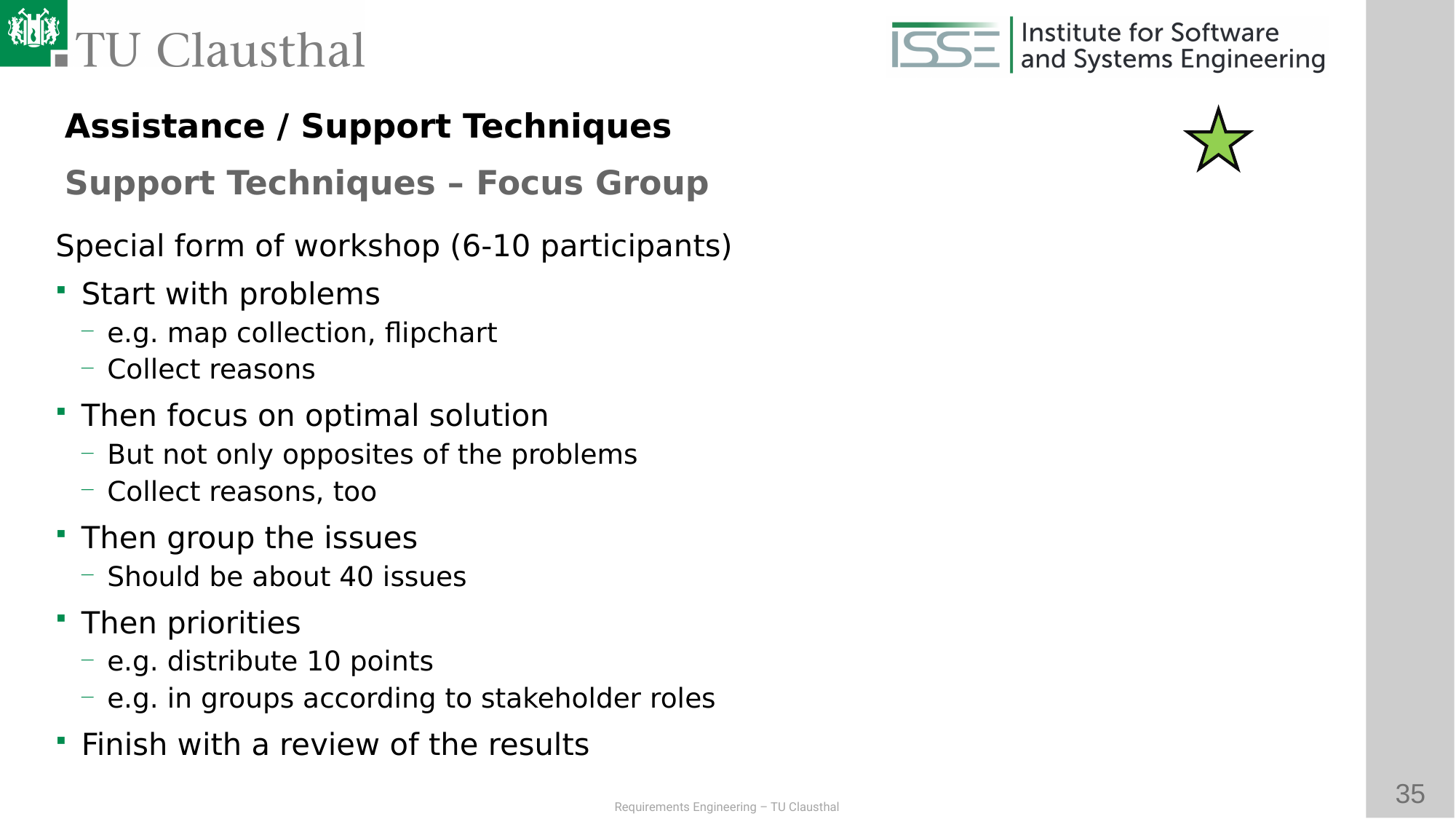

Assistance / Support Techniques

Support Techniques – Focus Group

Special form of workshop (6-10 participants)
Start with problems
e.g. map collection, flipchart
Collect reasons
Then focus on optimal solution
But not only opposites of the problems
Collect reasons, too
Then group the issues
Should be about 40 issues
Then priorities
e.g. distribute 10 points
e.g. in groups according to stakeholder roles
Finish with a review of the results